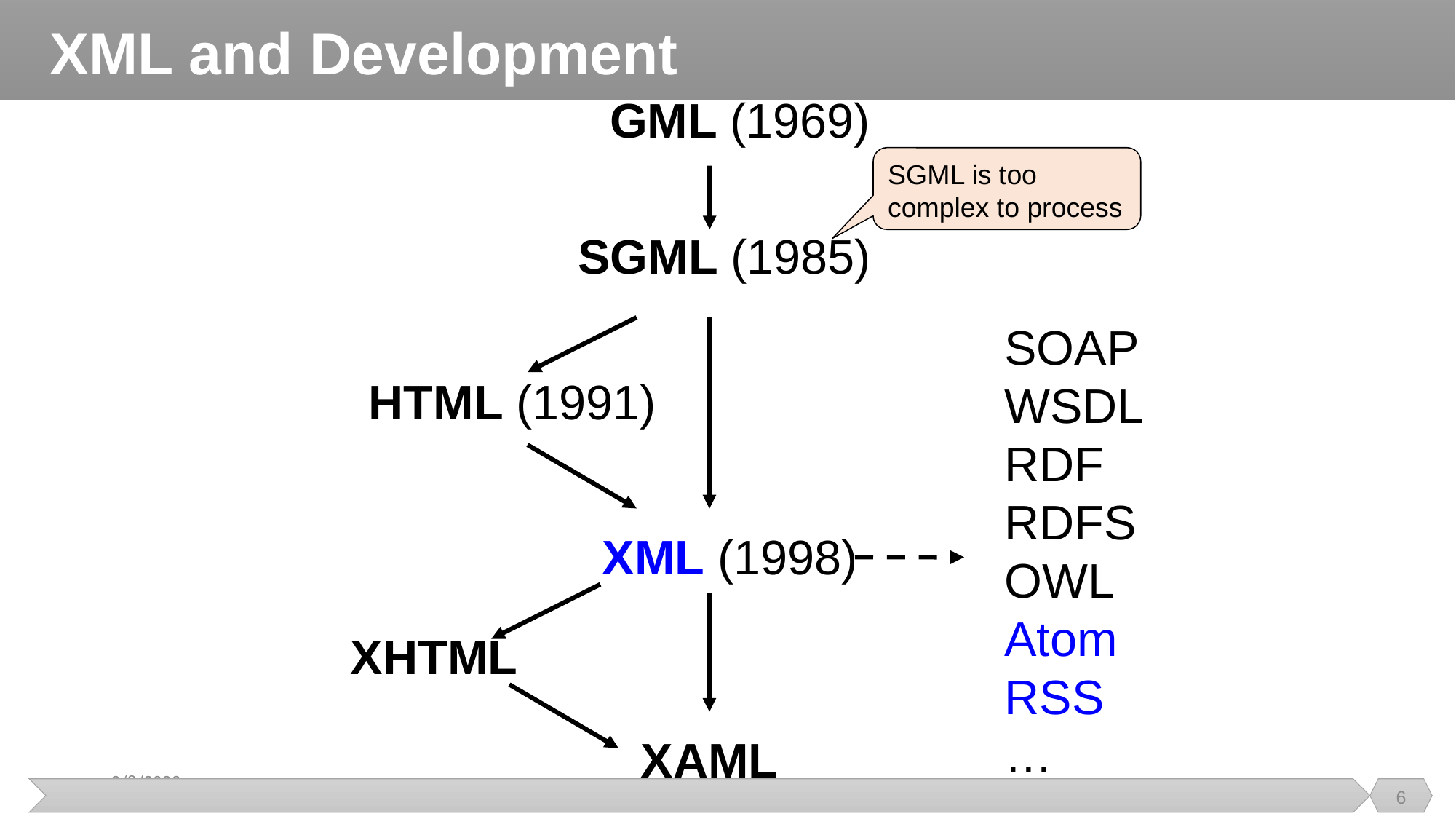

# XML and Development
GML (1969)
SGML is too complex to process
SGML (1985)
SOAP
WSDL
RDF
RDFS
OWL
Atom
RSS
…
HTML (1991)
XML (1998)
XHTML
XAML
6